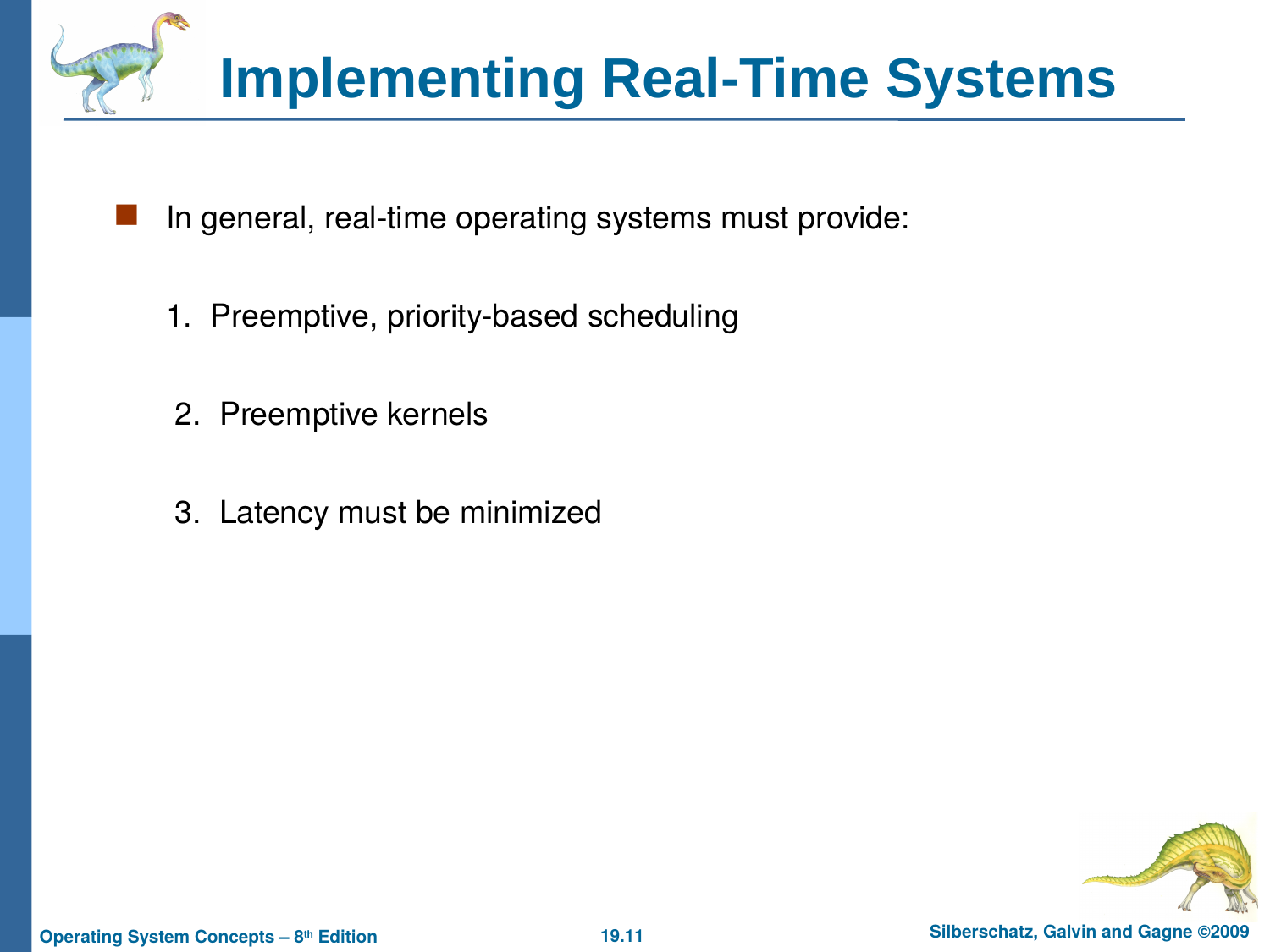

# Implementing Real-Time Systems
In general, real-time operating systems must provide:

	1.  Preemptive, priority-based scheduling

	 2.  Preemptive kernels

	 3.  Latency must be minimized